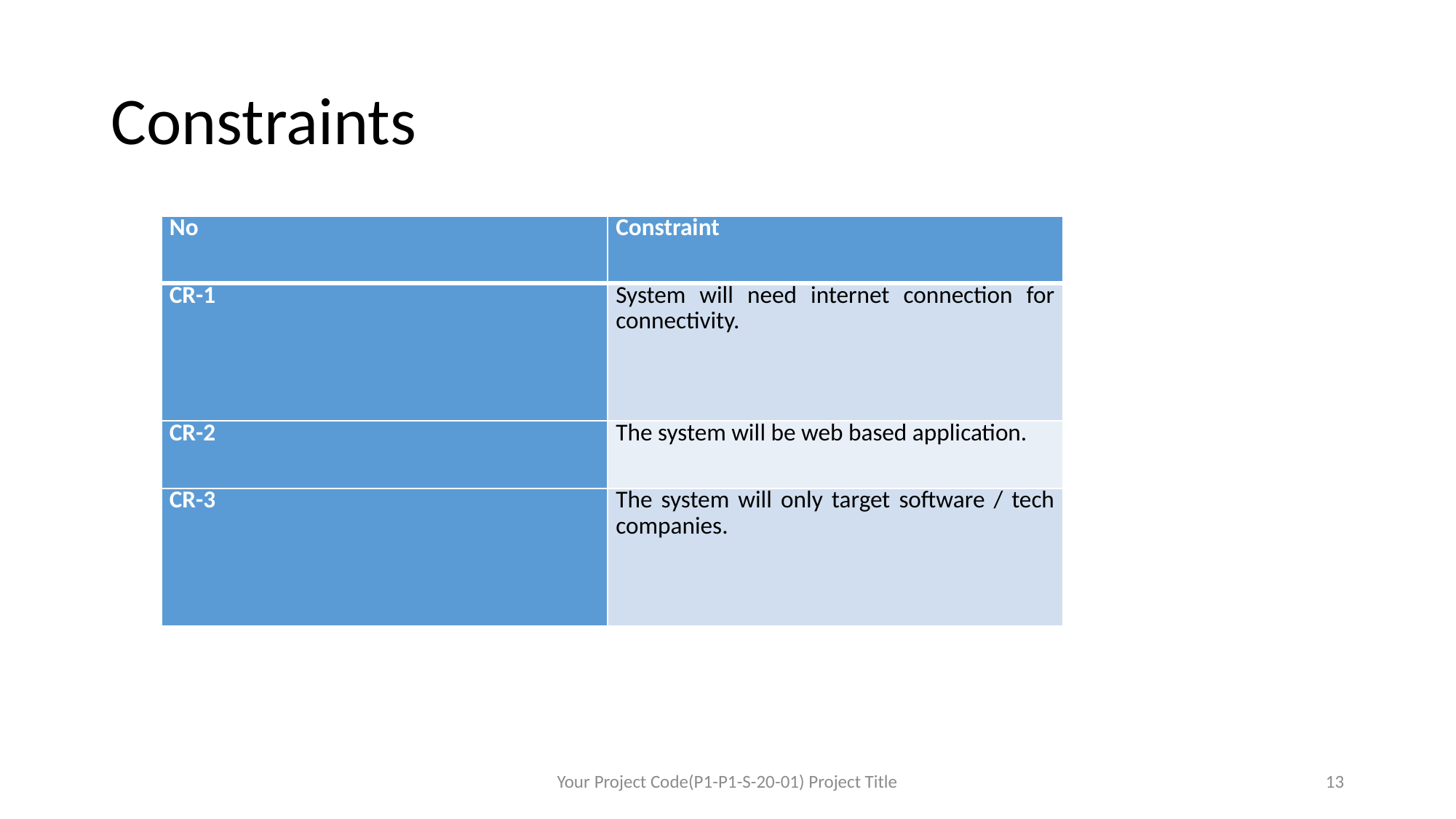

# Constraints
| No | Constraint |
| --- | --- |
| CR-1 | System will need internet connection for connectivity. |
| CR-2 | The system will be web based application. |
| CR-3 | The system will only target software / tech companies. |
Your Project Code(P1-P1-S-20-01) Project Title
13